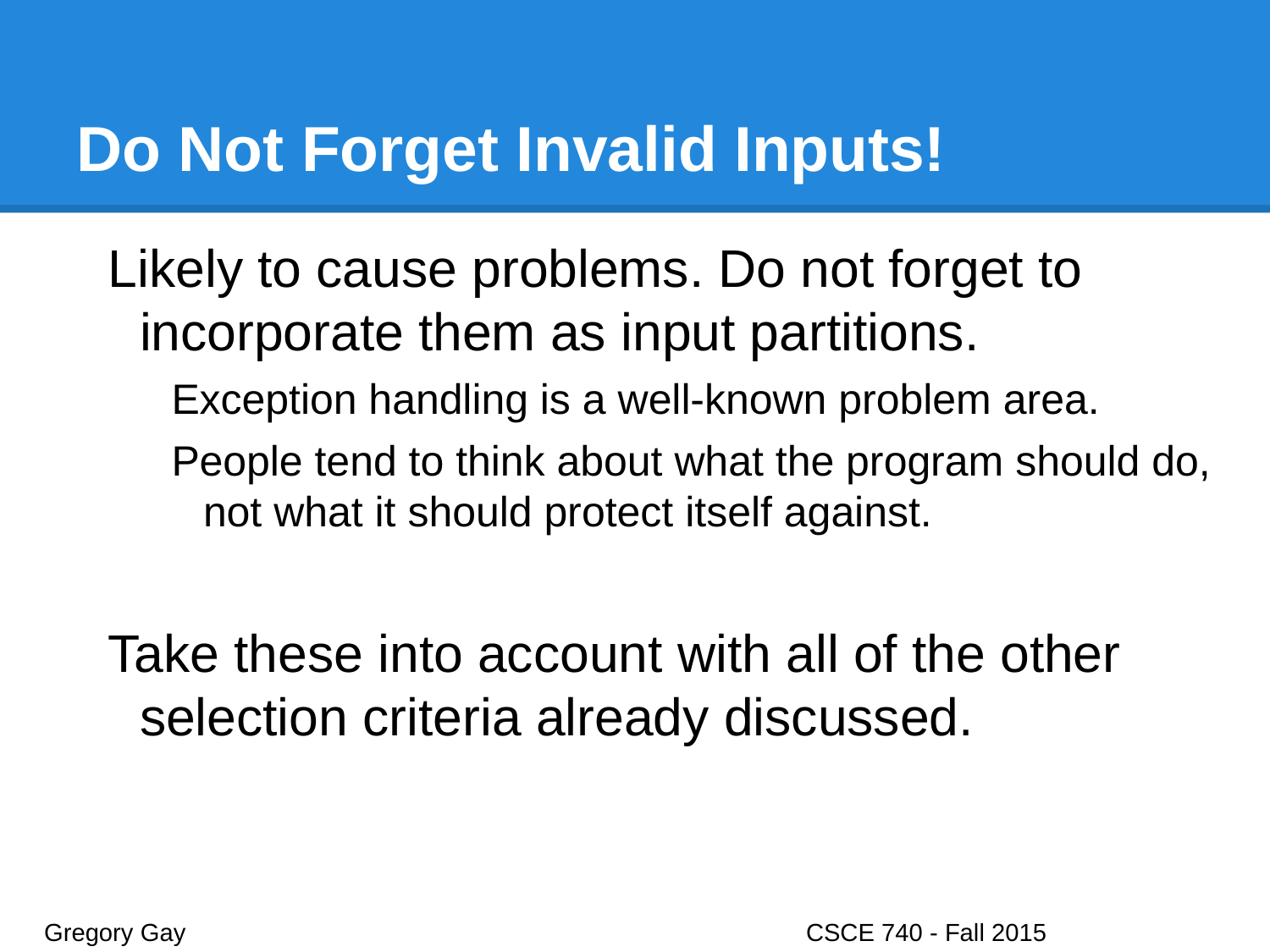

# Do Not Forget Invalid Inputs!
Likely to cause problems. Do not forget to incorporate them as input partitions.
Exception handling is a well-known problem area.
People tend to think about what the program should do, not what it should protect itself against.

Take these into account with all of the other selection criteria already discussed.
Gregory Gay					CSCE 740 - Fall 2015								22